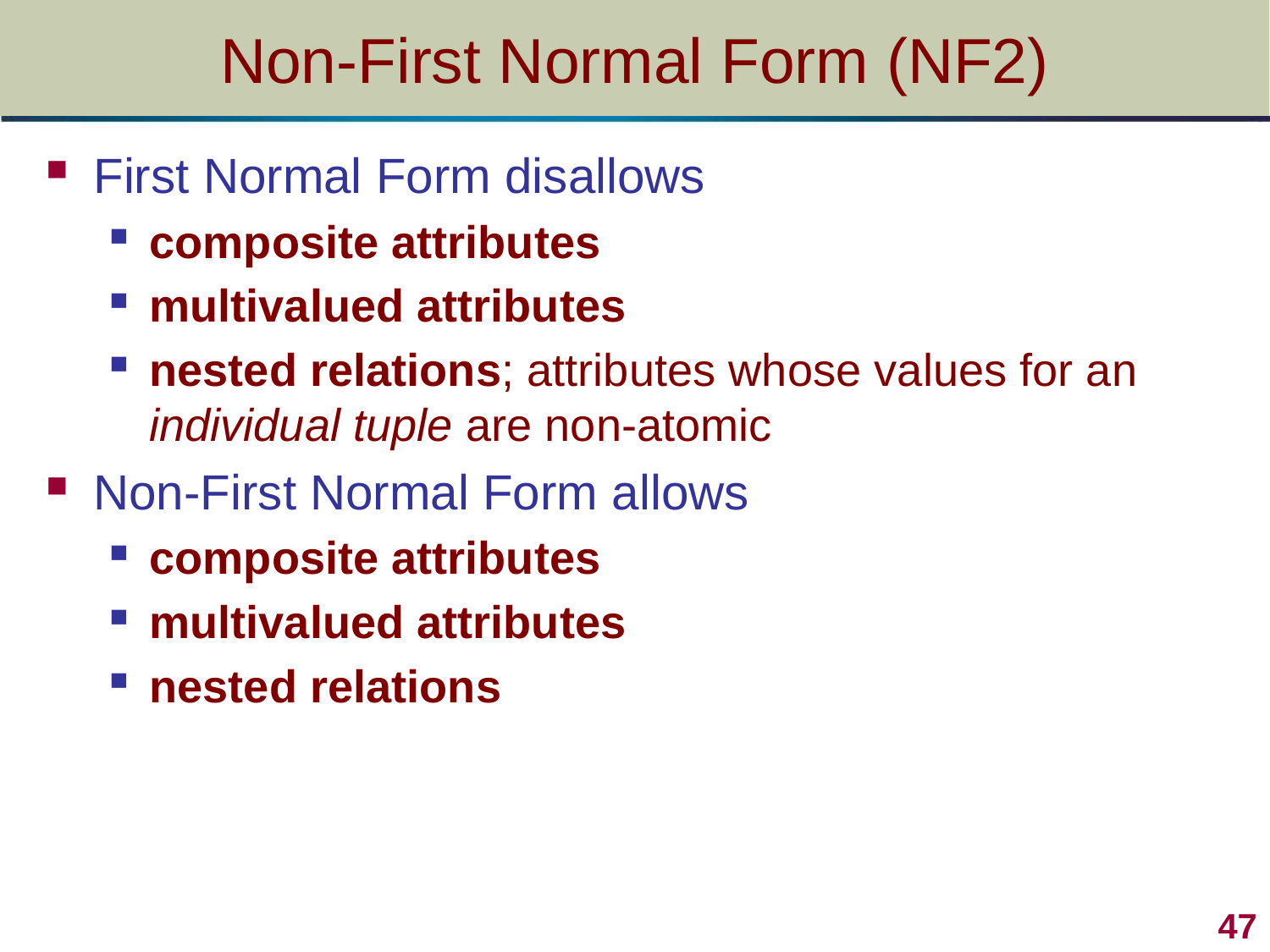

# Non-First Normal Form (NF2)
First Normal Form disallows
composite attributes
multivalued attributes
nested relations; attributes whose values for an individual tuple are non-atomic
Non-First Normal Form allows
composite attributes
multivalued attributes
nested relations
47